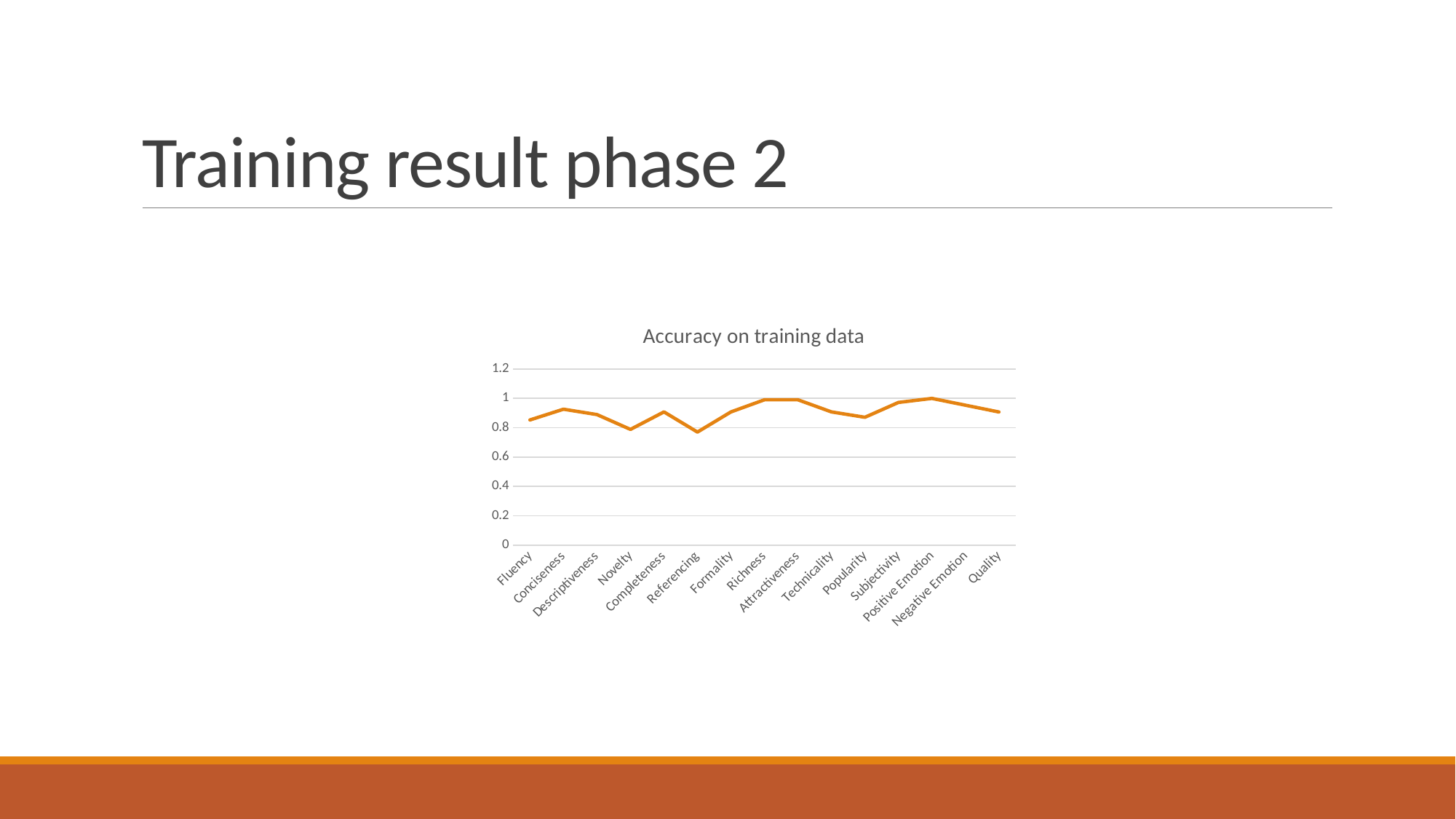

# Training result phase 2

### Chart: Accuracy on training data

| Category |  |
|---|---|
| Fluency | 0.853211 |
| Conciseness | 0.926606 |
| Descriptiveness | 0.889908 |
| Novelty | 0.788991 |
| Completeness | 0.908257 |
| Referencing | 0.770642 |
| Formality | 0.908257 |
| Richness | 0.990826 |
| Attractiveness | 0.990826 |
| Technicality | 0.908257 |
| Popularity | 0.87156 |
| Subjectivity | 0.972477 |
| Positive Emotion | 1.0 |
| Negative Emotion | 0.953704 |
| Quality | 0.907407 |